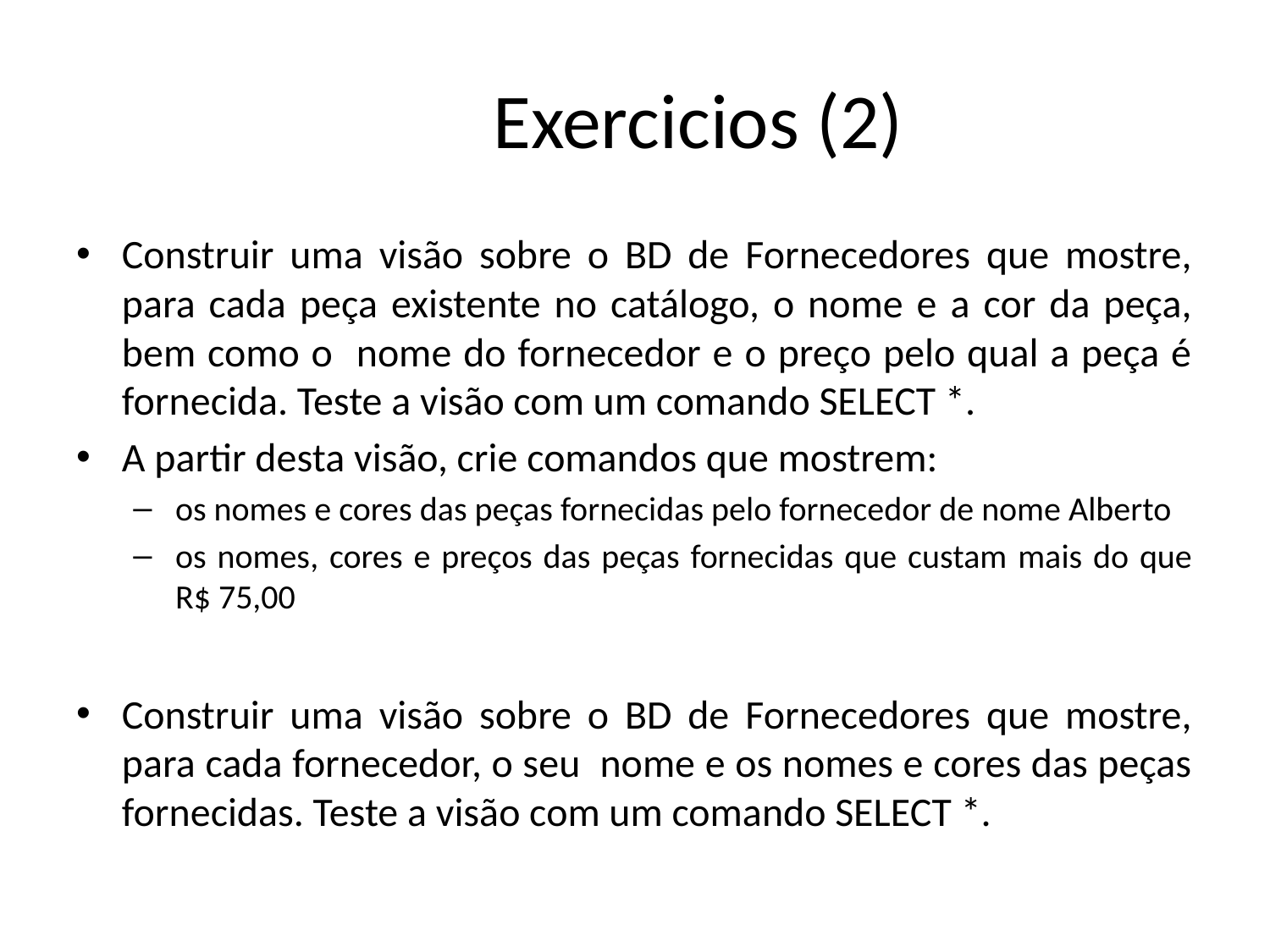

# Exercicios (2)
Construir uma visão sobre o BD de Fornecedores que mostre, para cada peça existente no catálogo, o nome e a cor da peça, bem como o  nome do fornecedor e o preço pelo qual a peça é fornecida. Teste a visão com um comando SELECT *.
A partir desta visão, crie comandos que mostrem:
os nomes e cores das peças fornecidas pelo fornecedor de nome Alberto
os nomes, cores e preços das peças fornecidas que custam mais do que R$ 75,00

Construir uma visão sobre o BD de Fornecedores que mostre, para cada fornecedor, o seu  nome e os nomes e cores das peças fornecidas. Teste a visão com um comando SELECT *.